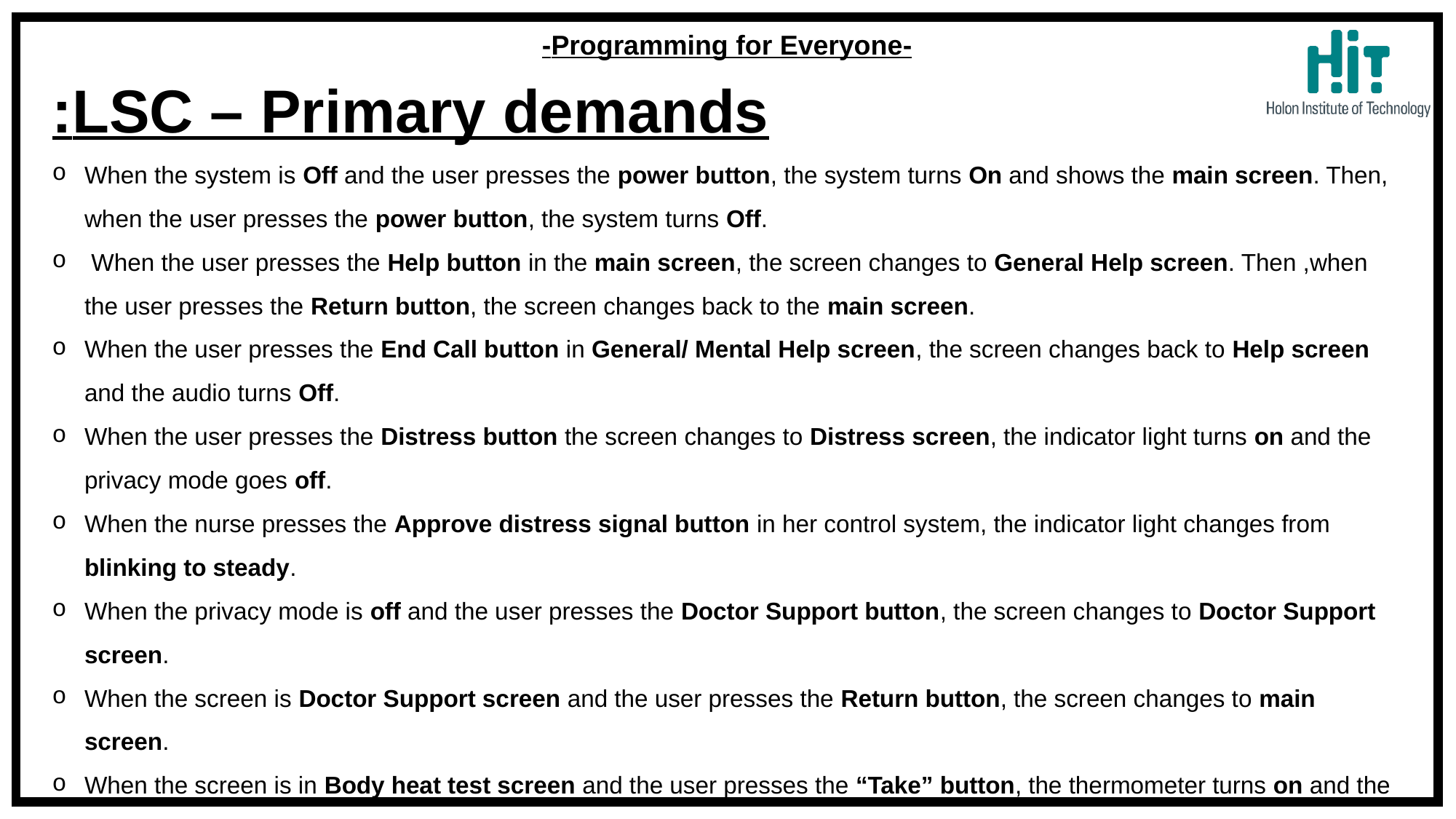

LSC – Primary demands:
When the system is Off and the user presses the power button, the system turns On and shows the main screen. Then, when the user presses the power button, the system turns Off.
 When the user presses the Help button in the main screen, the screen changes to General Help screen. Then ,when the user presses the Return button, the screen changes back to the main screen.
When the user presses the End Call button in General/ Mental Help screen, the screen changes back to Help screen and the audio turns Off.
When the user presses the Distress button the screen changes to Distress screen, the indicator light turns on and the privacy mode goes off.
When the nurse presses the Approve distress signal button in her control system, the indicator light changes from blinking to steady.
When the privacy mode is off and the user presses the Doctor Support button, the screen changes to Doctor Support screen.
When the screen is Doctor Support screen and the user presses the Return button, the screen changes to main screen.
When the screen is in Body heat test screen and the user presses the “Take” button, the thermometer turns on and the screen changes to “Measuring heat, please wait”. Then, after 15 seconds the thermometer turns off and the screen changes to “Pulse rate and blood pressure test screen”.